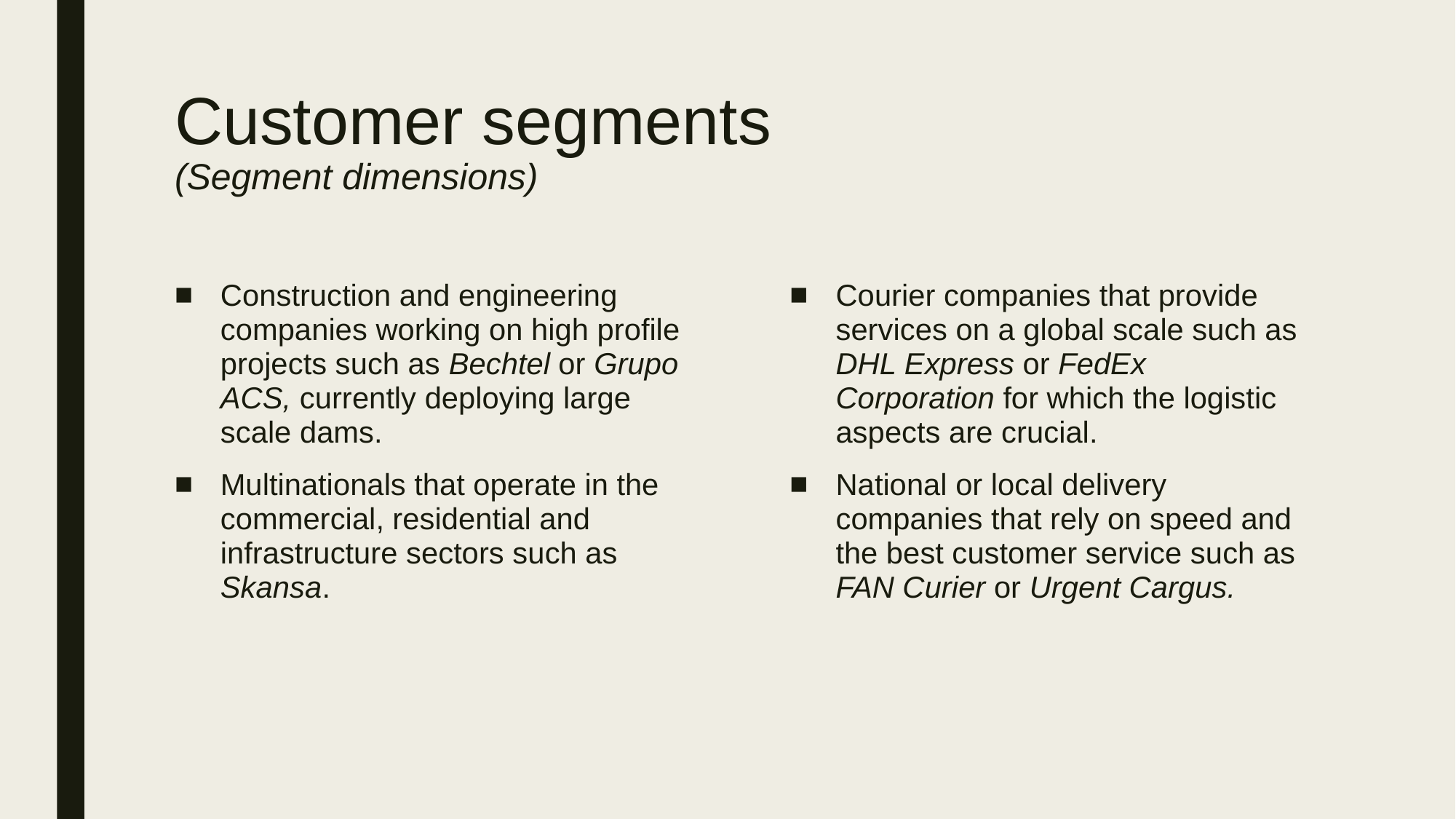

# Customer segments (Segment dimensions)
Construction and engineering companies working on high profile projects such as Bechtel or Grupo ACS, currently deploying large scale dams.
Multinationals that operate in the commercial, residential and infrastructure sectors such as Skansa.
Courier companies that provide services on a global scale such as DHL Express or FedEx Corporation for which the logistic aspects are crucial.
National or local delivery companies that rely on speed and the best customer service such as FAN Curier or Urgent Cargus.